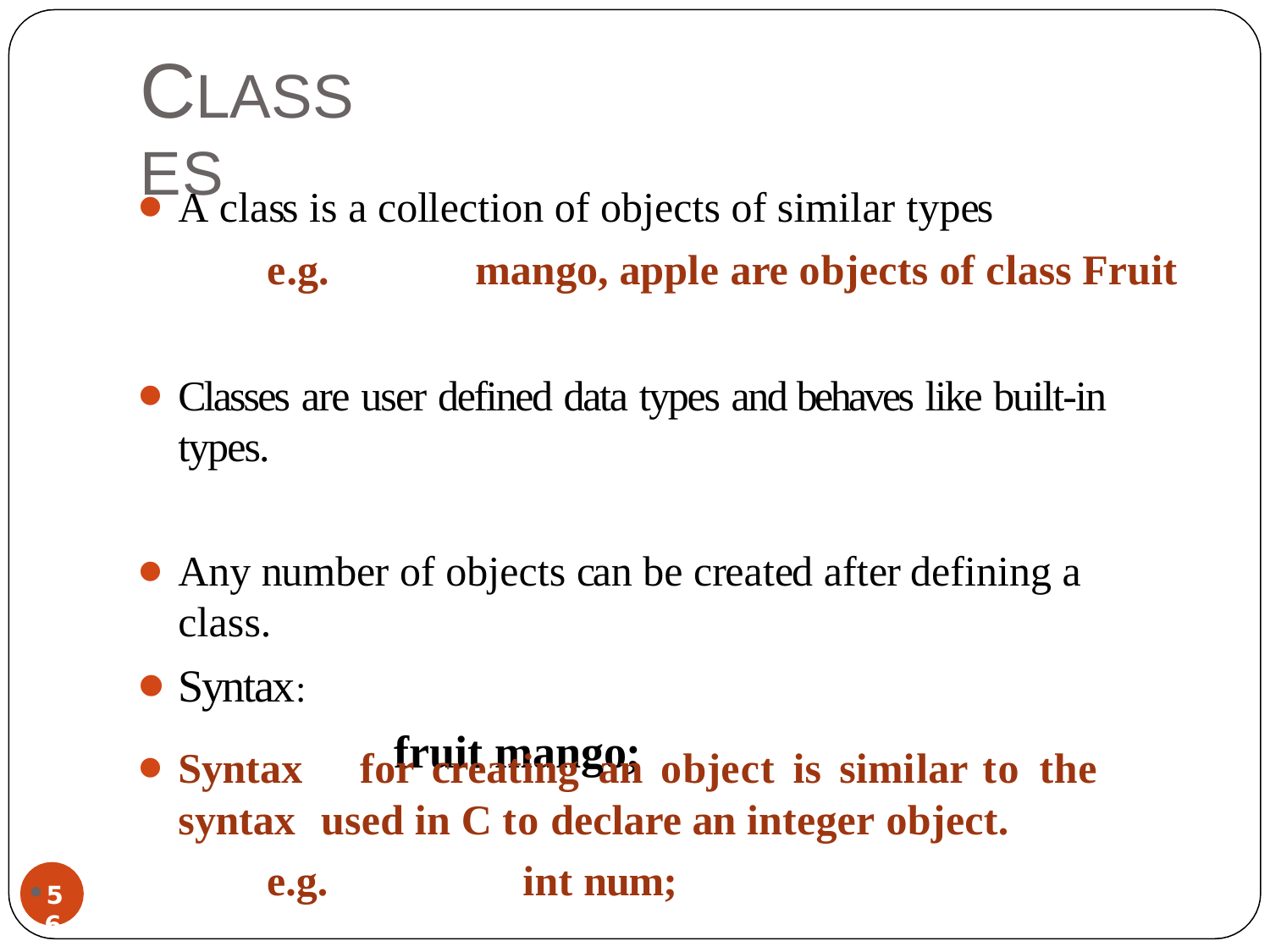

# CLASSES
A class is a collection of objects of similar types
e.g.	mango, apple are objects of class Fruit

Classes are user defined data types and behaves like built-in types.

Any number of objects can be created after defining a class.
Syntax:
fruit mango;
Syntax	for	creating	an	object	is	similar	to	the	syntax  used in C to declare an integer object.
e.g.	int num;

56